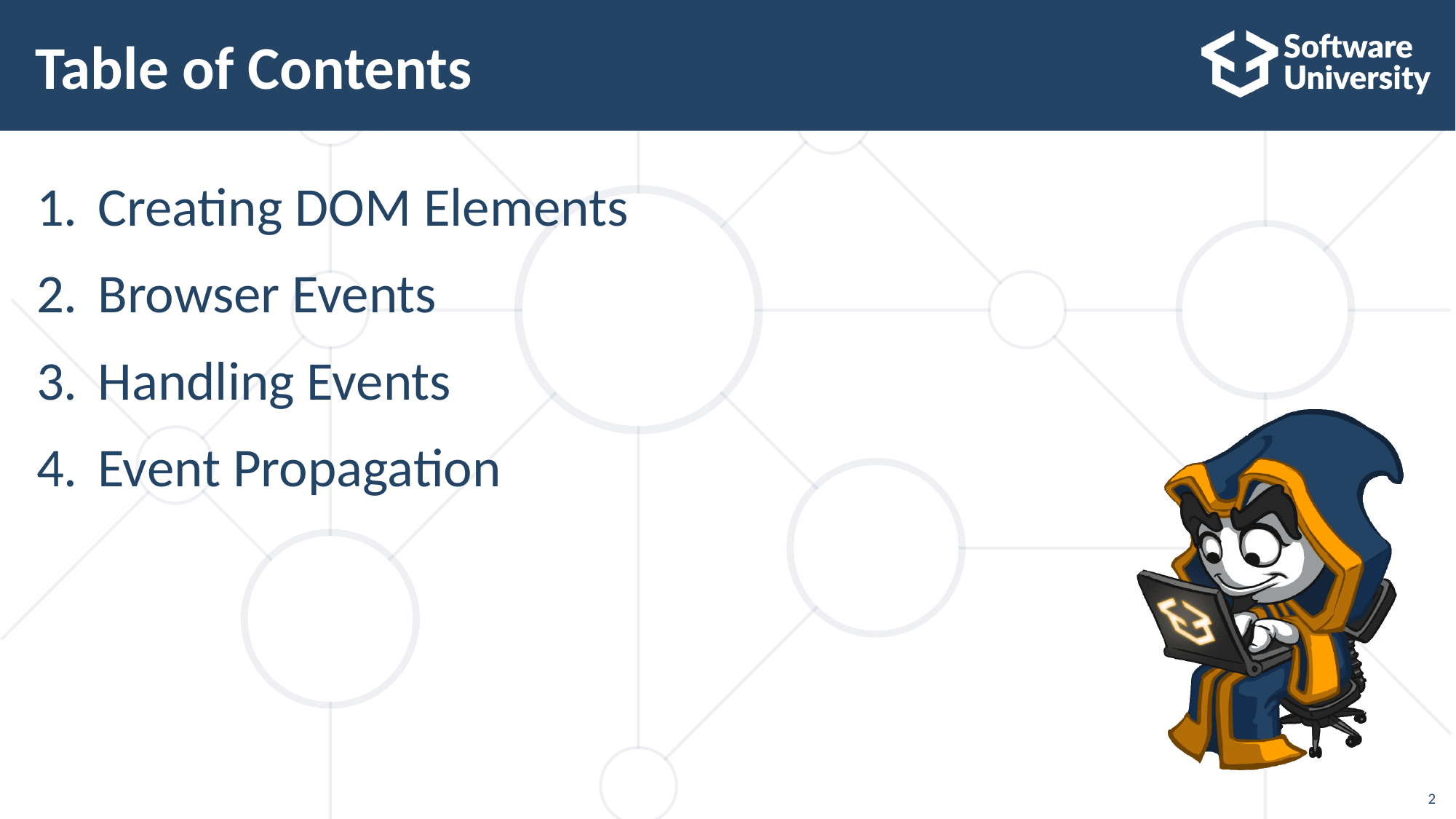

# Table of Contents
Creating DOM Elements
Browser Events
Handling Events
Event Propagation
2